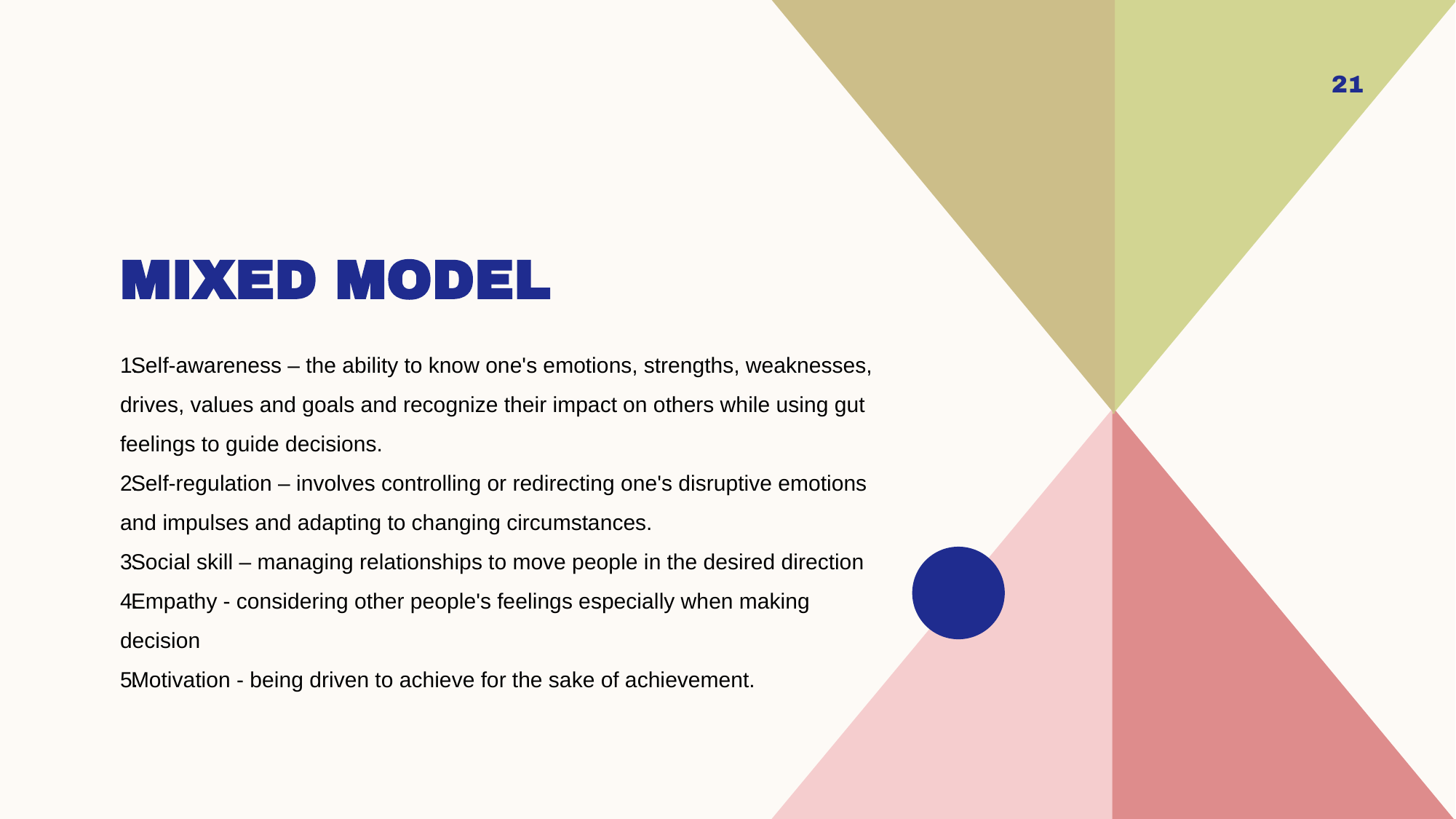

21
# Mixed Model
Self-awareness – the ability to know one's emotions, strengths, weaknesses, drives, values and goals and recognize their impact on others while using gut feelings to guide decisions.
Self-regulation – involves controlling or redirecting one's disruptive emotions and impulses and adapting to changing circumstances.
Social skill – managing relationships to move people in the desired direction
Empathy - considering other people's feelings especially when making decision
Motivation - being driven to achieve for the sake of achievement.